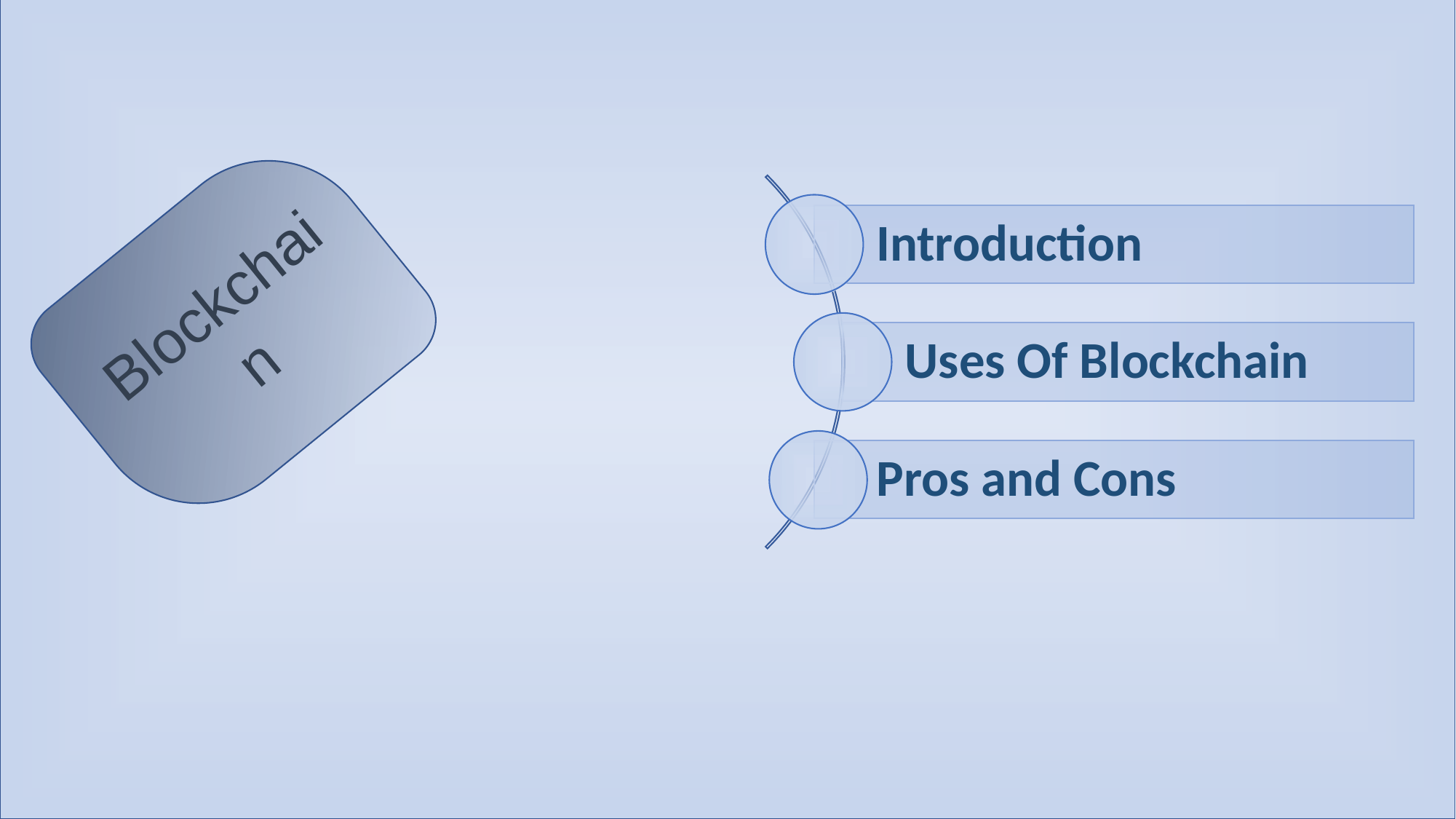

Introduction
Uses Of Blockchain
Pros and Cons
Blockchain